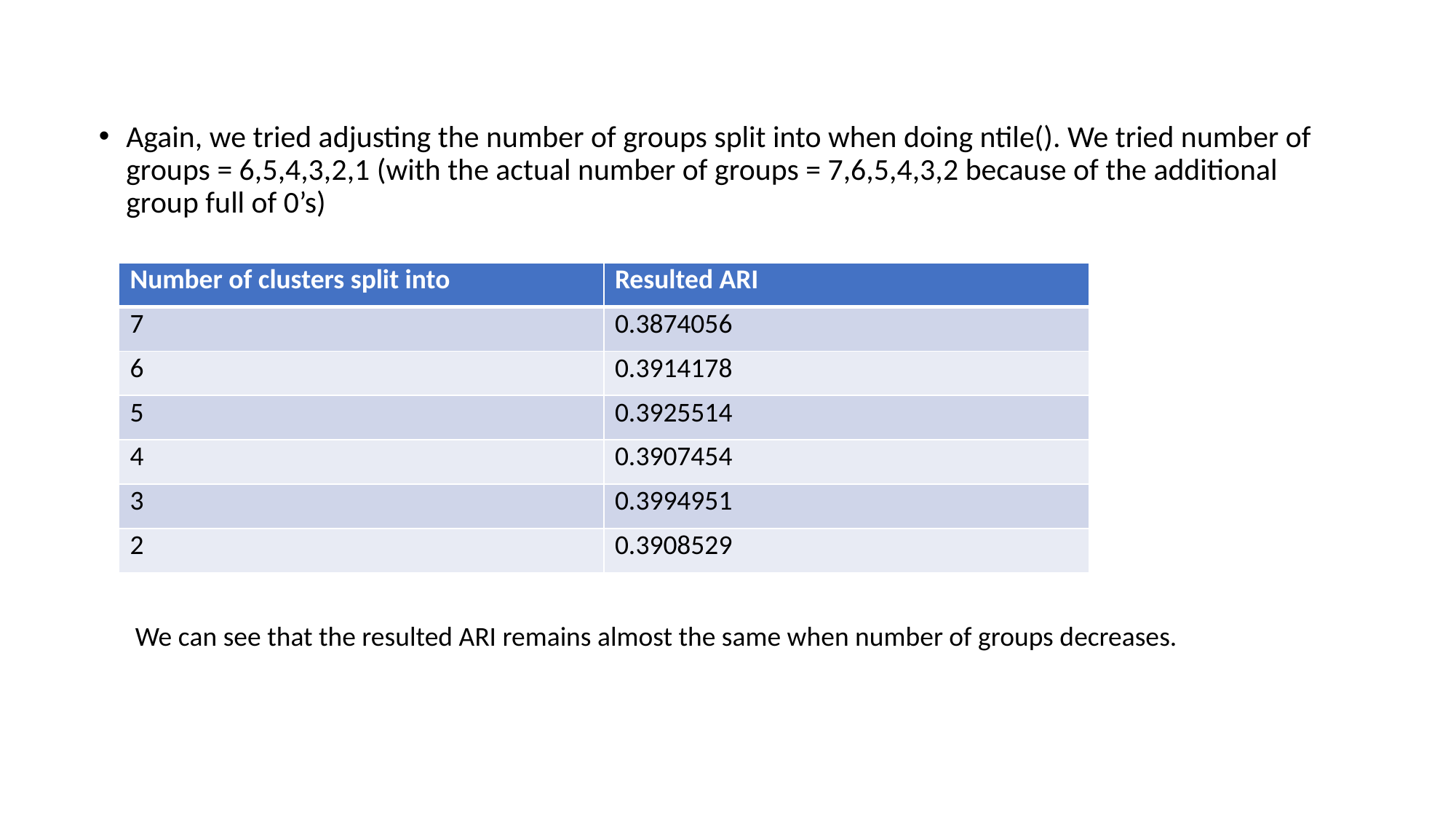

Again, we tried adjusting the number of groups split into when doing ntile(). We tried number of groups = 6,5,4,3,2,1 (with the actual number of groups = 7,6,5,4,3,2 because of the additional group full of 0’s)

| Number of clusters split into | Resulted ARI |
| --- | --- |
| 7 | 0.3874056 |
| 6 | 0.3914178 |
| 5 | 0.3925514 |
| 4 | 0.3907454 |
| 3 | 0.3994951 |
| 2 | 0.3908529 |
We can see that the resulted ARI remains almost the same when number of groups decreases.